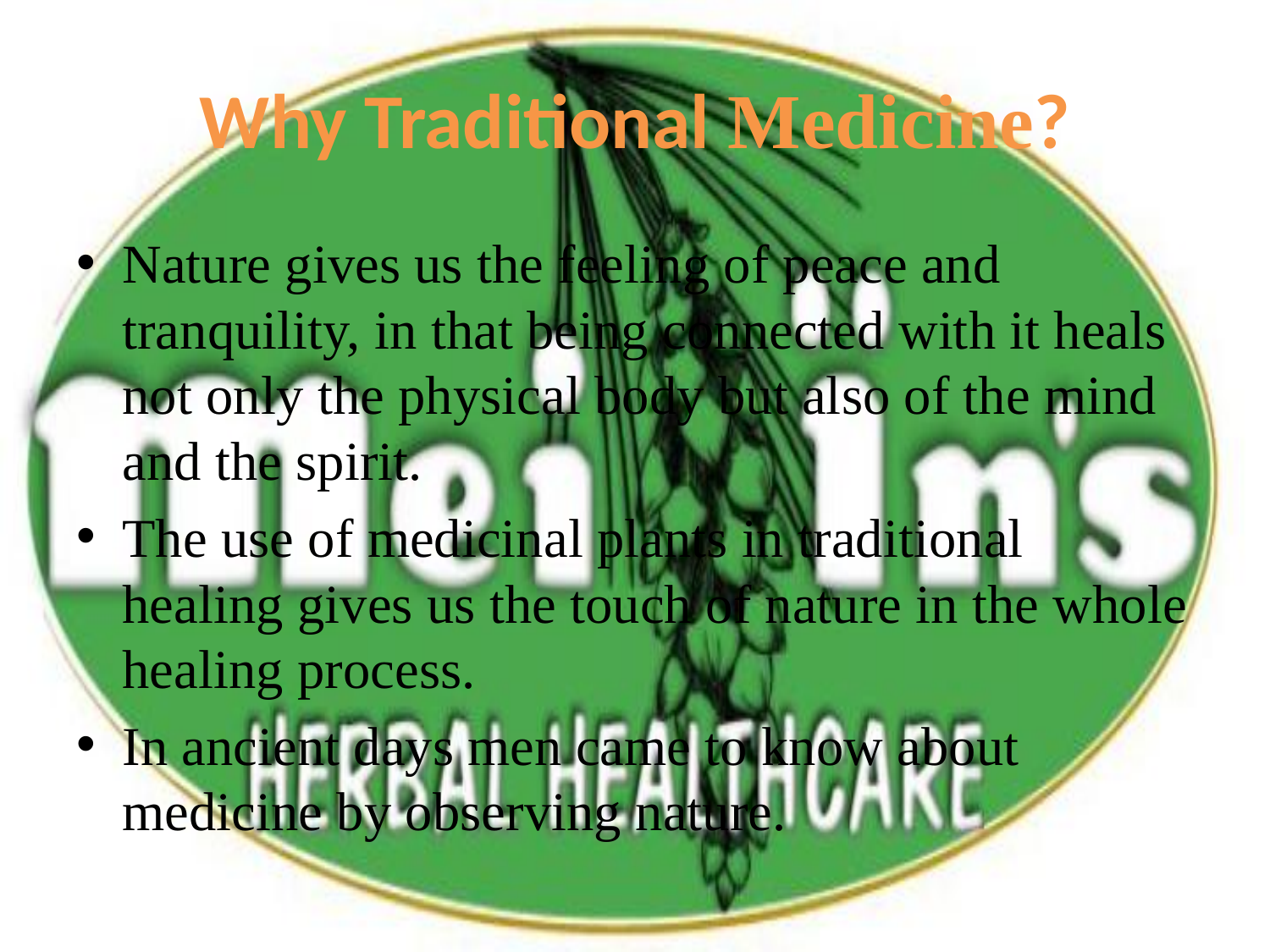

# Why Traditional Medicine?
Nature gives us the feeling of peace and tranquility, in that being connected with it heals not only the physical body but also of the mind and the spirit.
The use of medicinal plants in traditional healing gives us the touch of nature in the whole healing process.
In ancient days men came to know about medicine by observing nature.